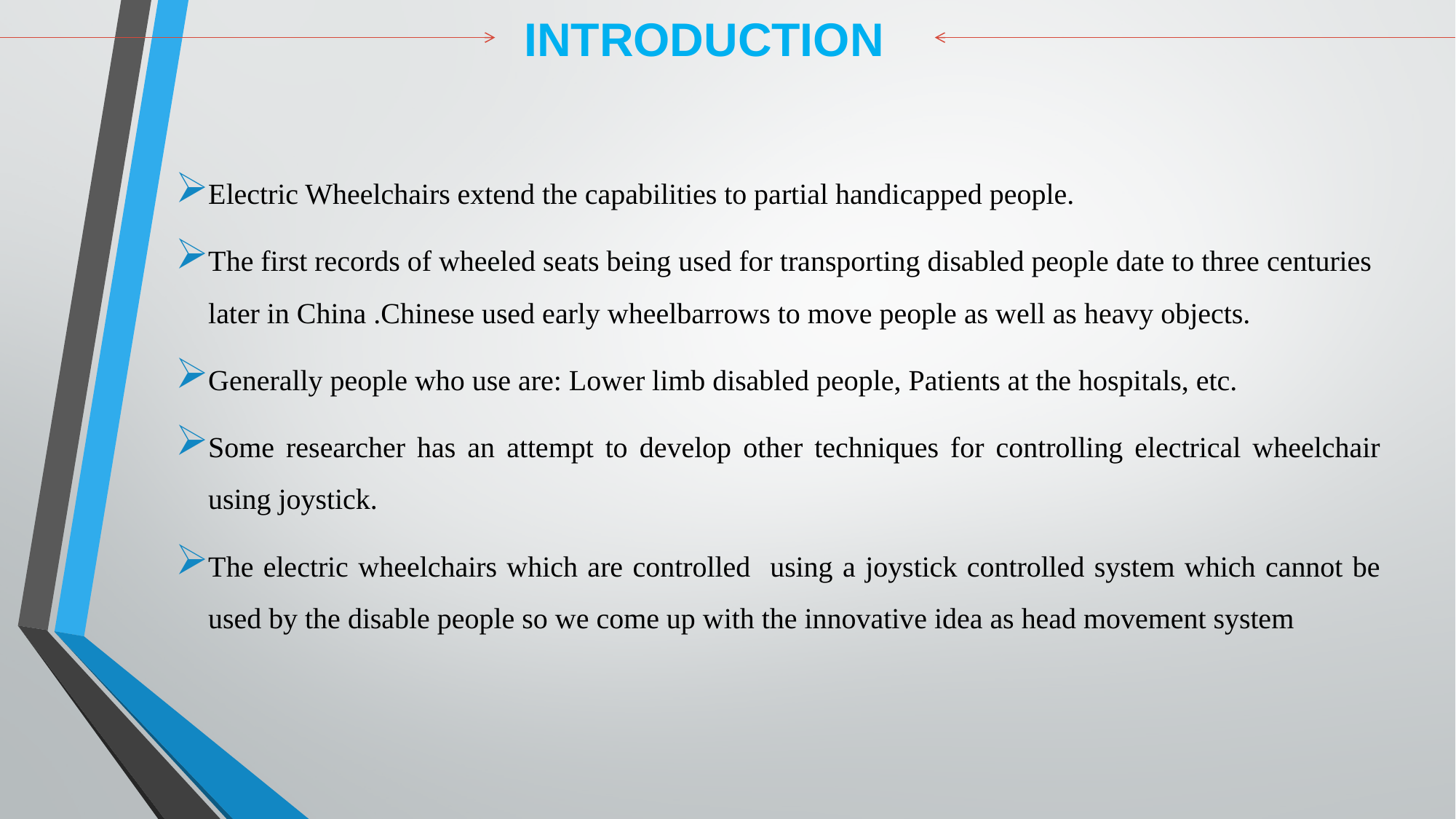

INTRODUCTION
Electric Wheelchairs extend the capabilities to partial handicapped people.
The first records of wheeled seats being used for transporting disabled people date to three centuries later in China .Chinese used early wheelbarrows to move people as well as heavy objects.
Generally people who use are: Lower limb disabled people, Patients at the hospitals, etc.
Some researcher has an attempt to develop other techniques for controlling electrical wheelchair using joystick.
The electric wheelchairs which are controlled  using a joystick controlled system which cannot be used by the disable people so we come up with the innovative idea as head movement system